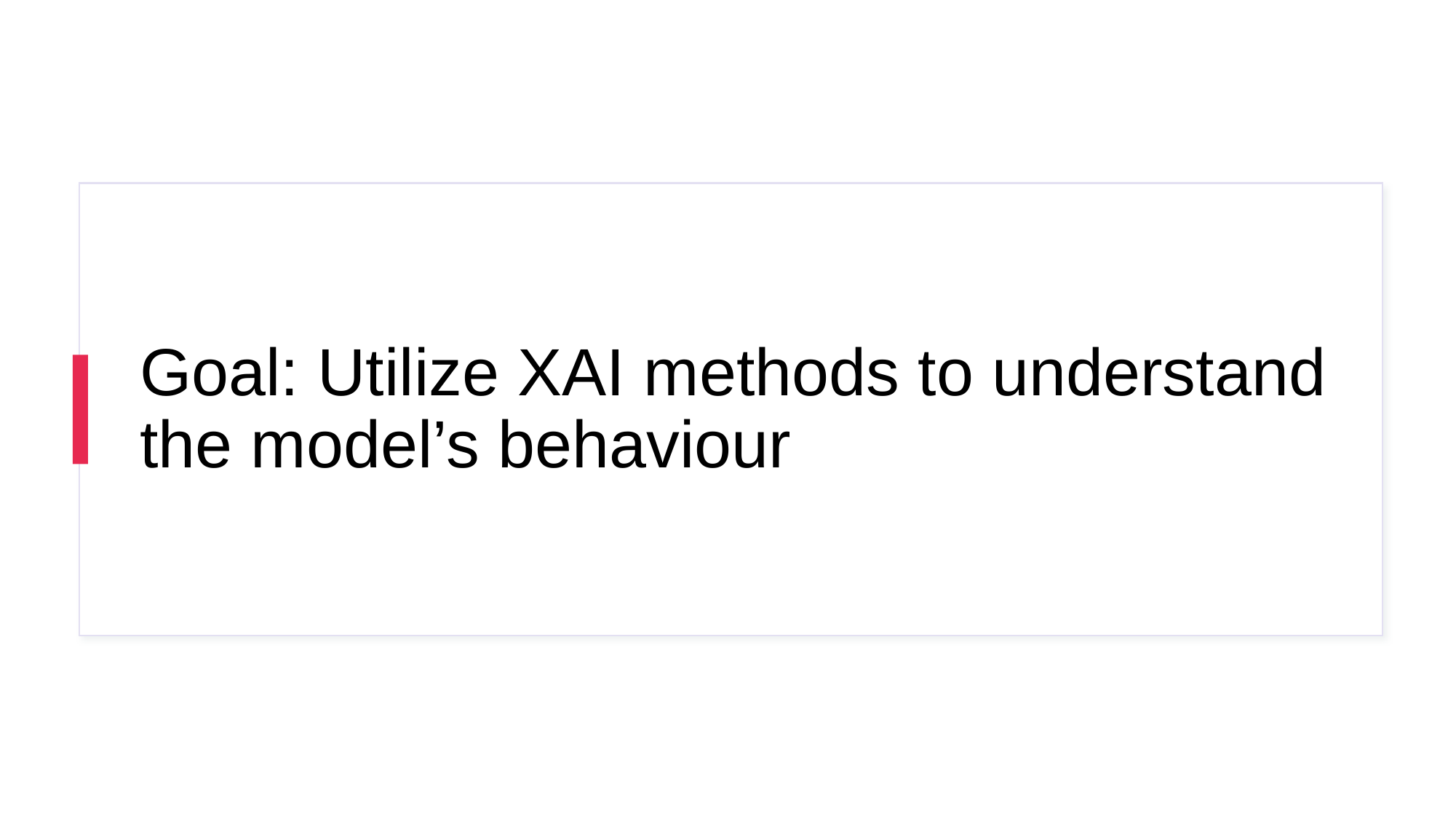

# Goal: Utilize XAI methods to understand the model’s behaviour